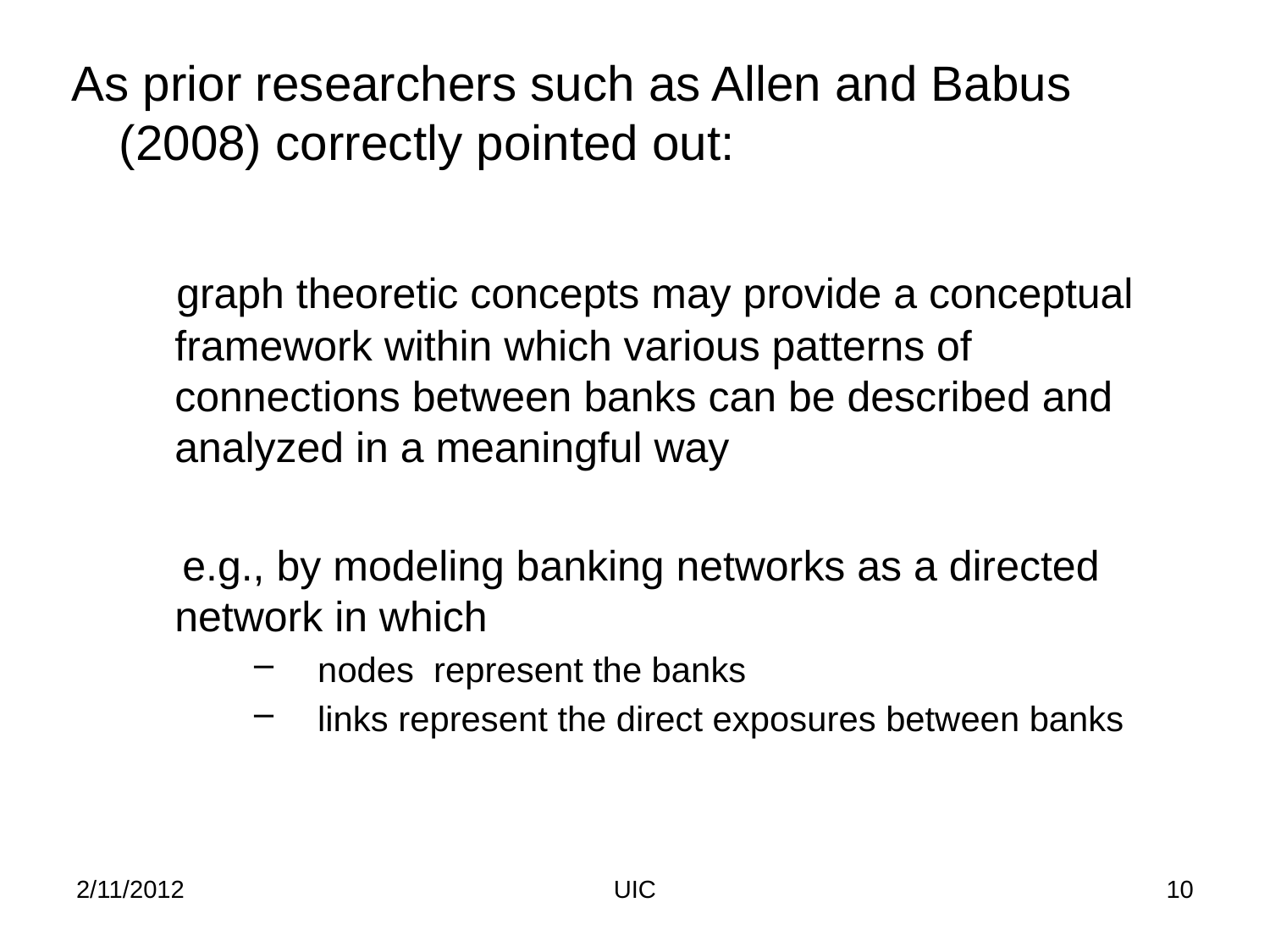

As prior researchers such as Allen and Babus (2008) correctly pointed out:

   graph theoretic concepts may provide a conceptual framework within which various patterns of connections between banks can be described and analyzed in a meaningful way

    e.g., by modeling banking networks as a directed network in which
nodes  represent the banks
links represent the direct exposures between banks
2/11/2012
UIC
10